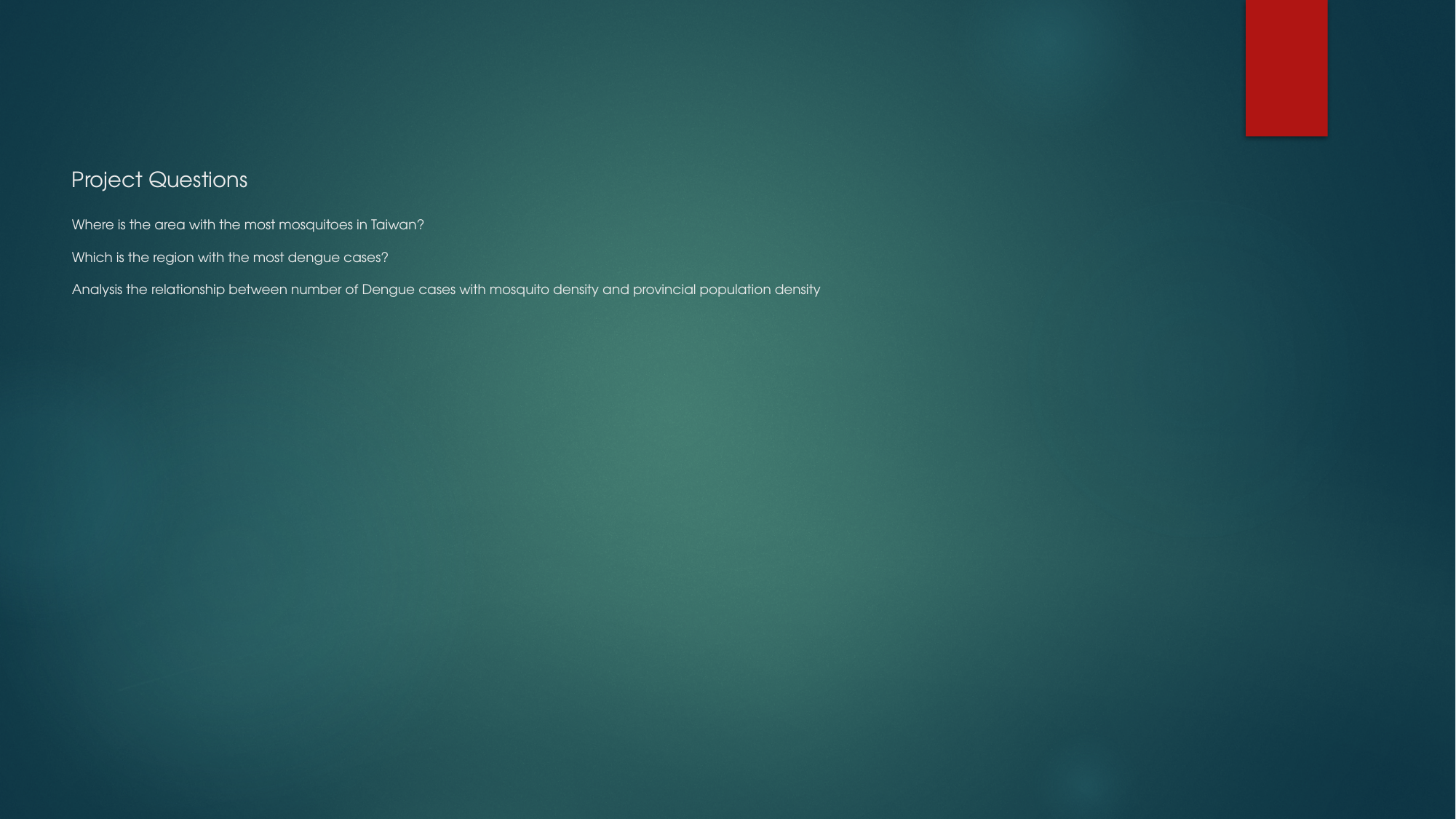

# Project Questions Where is the area with the most mosquitoes in Taiwan? Which is the region with the most dengue cases? Analysis the relationship between number of Dengue cases with mosquito density and provincial population density